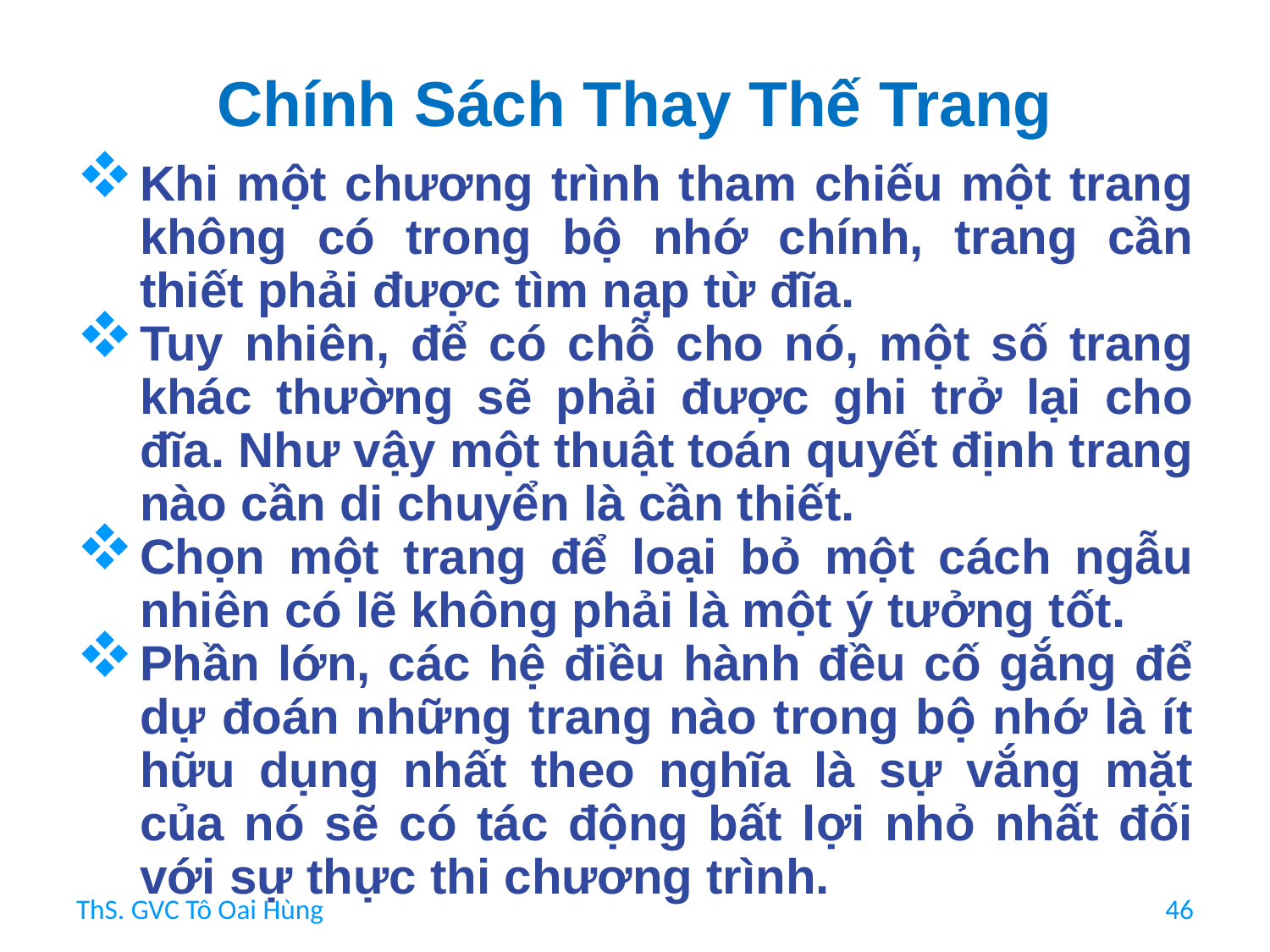

# Chính Sách Thay Thế Trang
Khi một chương trình tham chiếu một trang không có trong bộ nhớ chính, trang cần thiết phải được tìm nạp từ đĩa.
Tuy nhiên, để có chỗ cho nó, một số trang khác thường sẽ phải được ghi trở lại cho đĩa. Như vậy một thuật toán quyết định trang nào cần di chuyển là cần thiết.
Chọn một trang để loại bỏ một cách ngẫu nhiên có lẽ không phải là một ý tưởng tốt.
Phần lớn, các hệ điều hành đều cố gắng để dự đoán những trang nào trong bộ nhớ là ít hữu dụng nhất theo nghĩa là sự vắng mặt của nó sẽ có tác động bất lợi nhỏ nhất đối với sự thực thi chương trình.
ThS. GVC Tô Oai Hùng
46